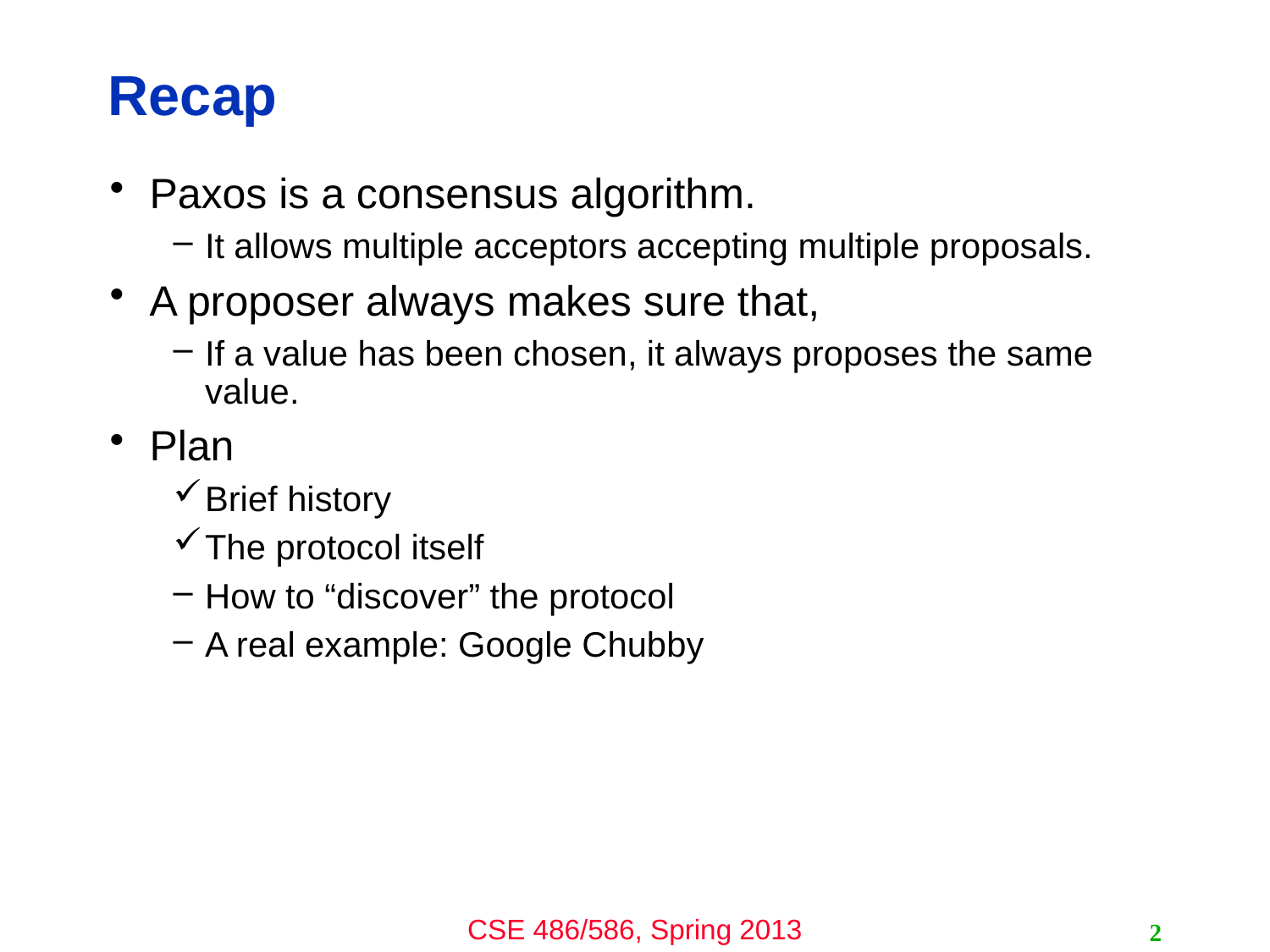

# Recap
Paxos is a consensus algorithm.
It allows multiple acceptors accepting multiple proposals.
A proposer always makes sure that,
If a value has been chosen, it always proposes the same value.
Plan
Brief history
The protocol itself
How to “discover” the protocol
A real example: Google Chubby
2